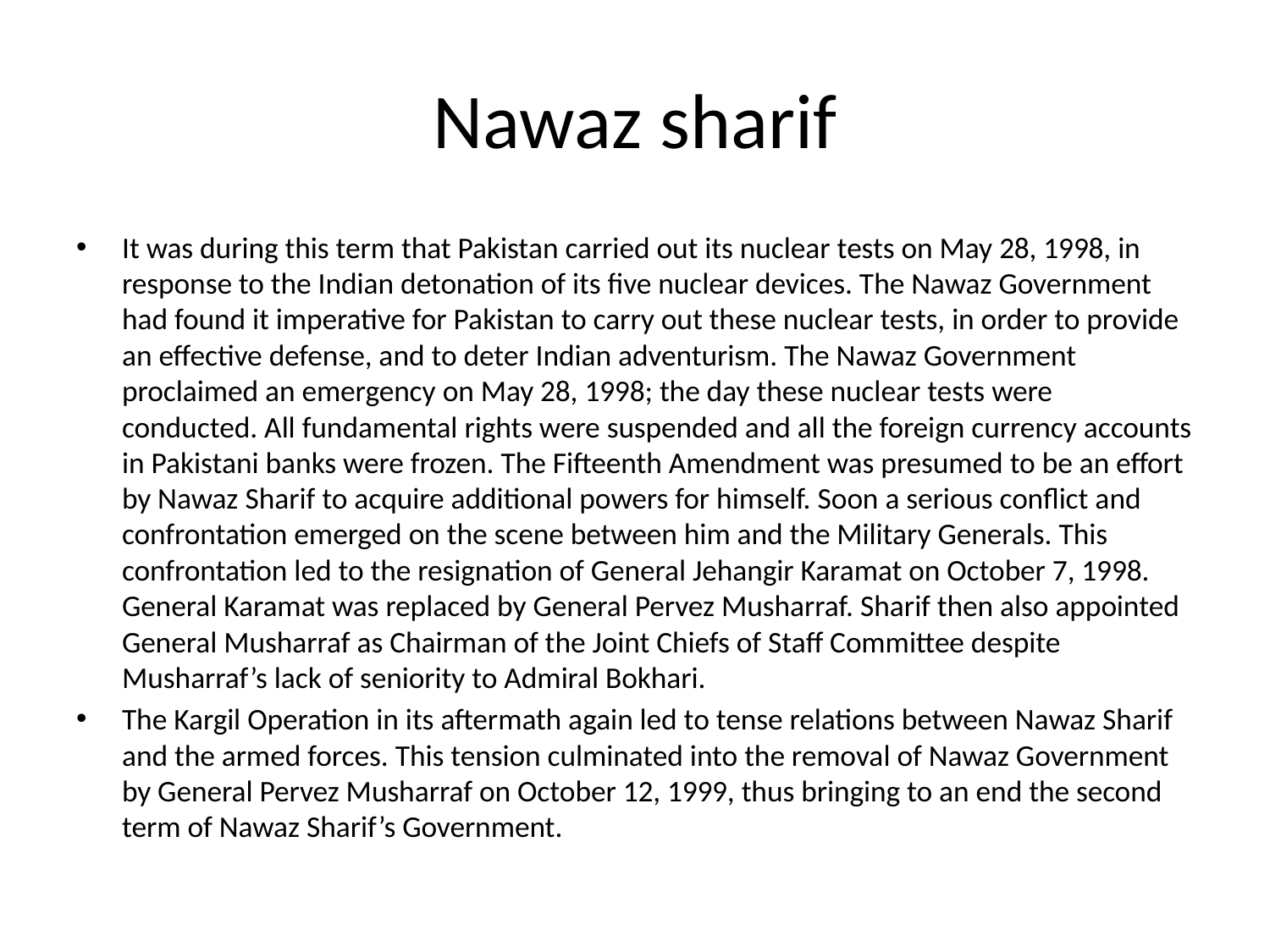

# Nawaz sharif
It was during this term that Pakistan carried out its nuclear tests on May 28, 1998, in response to the Indian detonation of its five nuclear devices. The Nawaz Government had found it imperative for Pakistan to carry out these nuclear tests, in order to provide an effective defense, and to deter Indian adventurism. The Nawaz Government proclaimed an emergency on May 28, 1998; the day these nuclear tests were conducted. All fundamental rights were suspended and all the foreign currency accounts in Pakistani banks were frozen. The Fifteenth Amendment was presumed to be an effort by Nawaz Sharif to acquire additional powers for himself. Soon a serious conflict and confrontation emerged on the scene between him and the Military Generals. This confrontation led to the resignation of General Jehangir Karamat on October 7, 1998. General Karamat was replaced by General Pervez Musharraf. Sharif then also appointed General Musharraf as Chairman of the Joint Chiefs of Staff Committee despite Musharraf’s lack of seniority to Admiral Bokhari.
The Kargil Operation in its aftermath again led to tense relations between Nawaz Sharif and the armed forces. This tension culminated into the removal of Nawaz Government by General Pervez Musharraf on October 12, 1999, thus bringing to an end the second term of Nawaz Sharif’s Government.